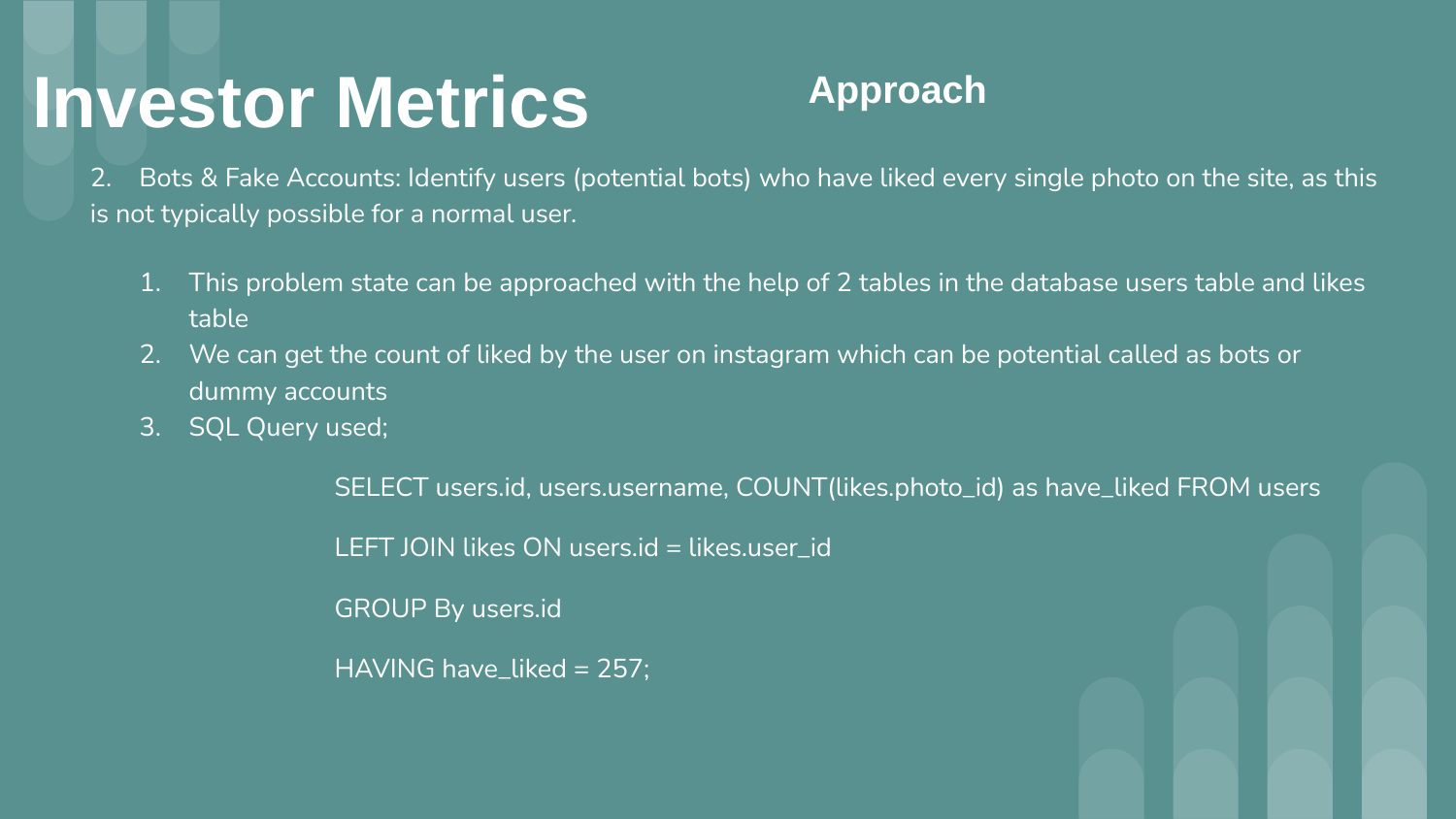

# Investor Metrics
Approach
2.    Bots & Fake Accounts: Identify users (potential bots) who have liked every single photo on the site, as this is not typically possible for a normal user.
This problem state can be approached with the help of 2 tables in the database users table and likes table
We can get the count of liked by the user on instagram which can be potential called as bots or dummy accounts
SQL Query used;
SELECT users.id, users.username, COUNT(likes.photo_id) as have_liked FROM users
LEFT JOIN likes ON users.id = likes.user_id
GROUP By users.id
HAVING have_liked = 257;